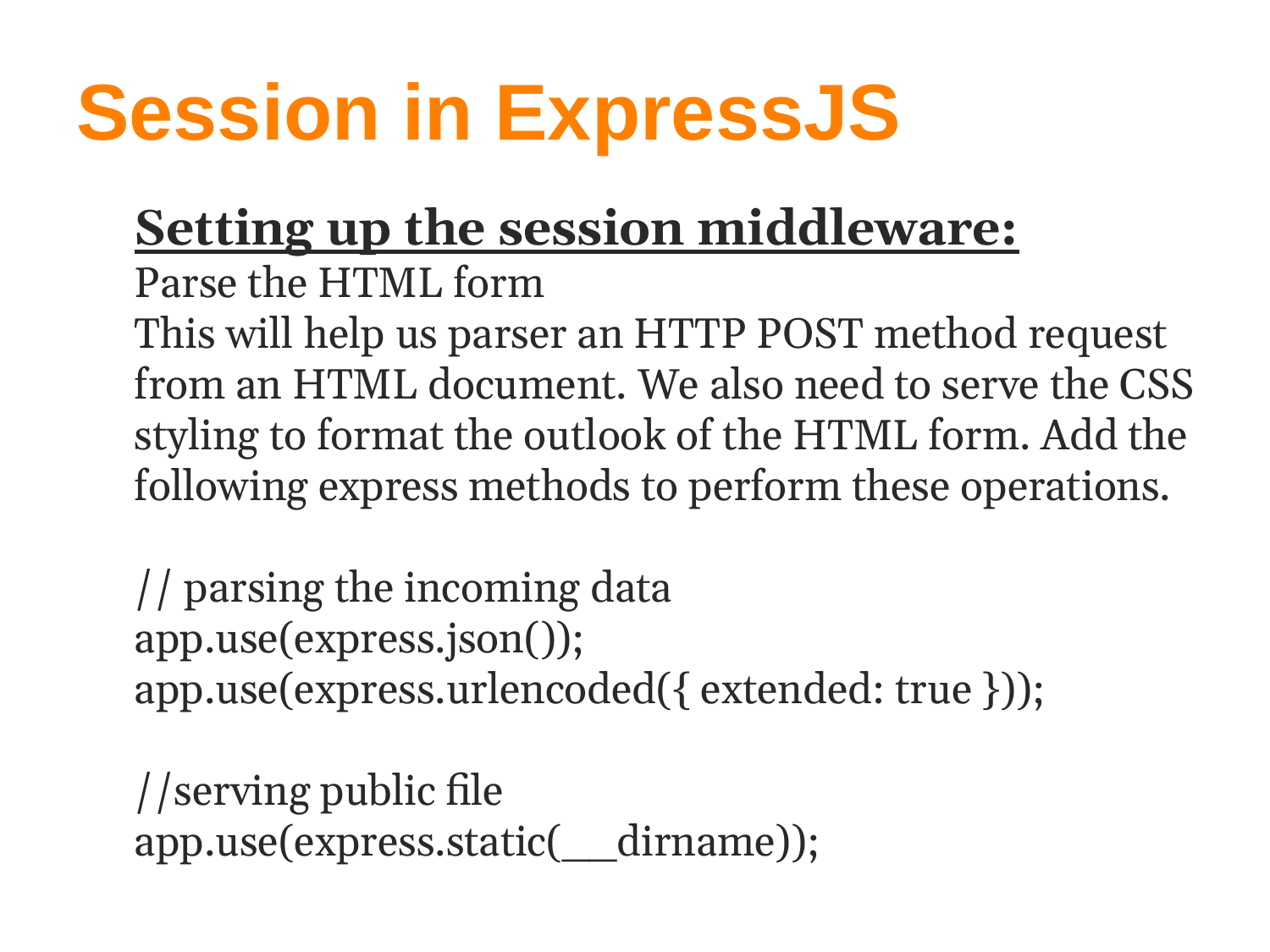

# Session in ExpressJS
Setting up the session middleware:
Parse the HTML form
This will help us parser an HTTP POST method request from an HTML document. We also need to serve the CSS styling to format the outlook of the HTML form. Add the following express methods to perform these operations.

// parsing the incoming data
app.use(express.json());
app.use(express.urlencoded({ extended: true }));

//serving public file
app.use(express.static(__dirname));